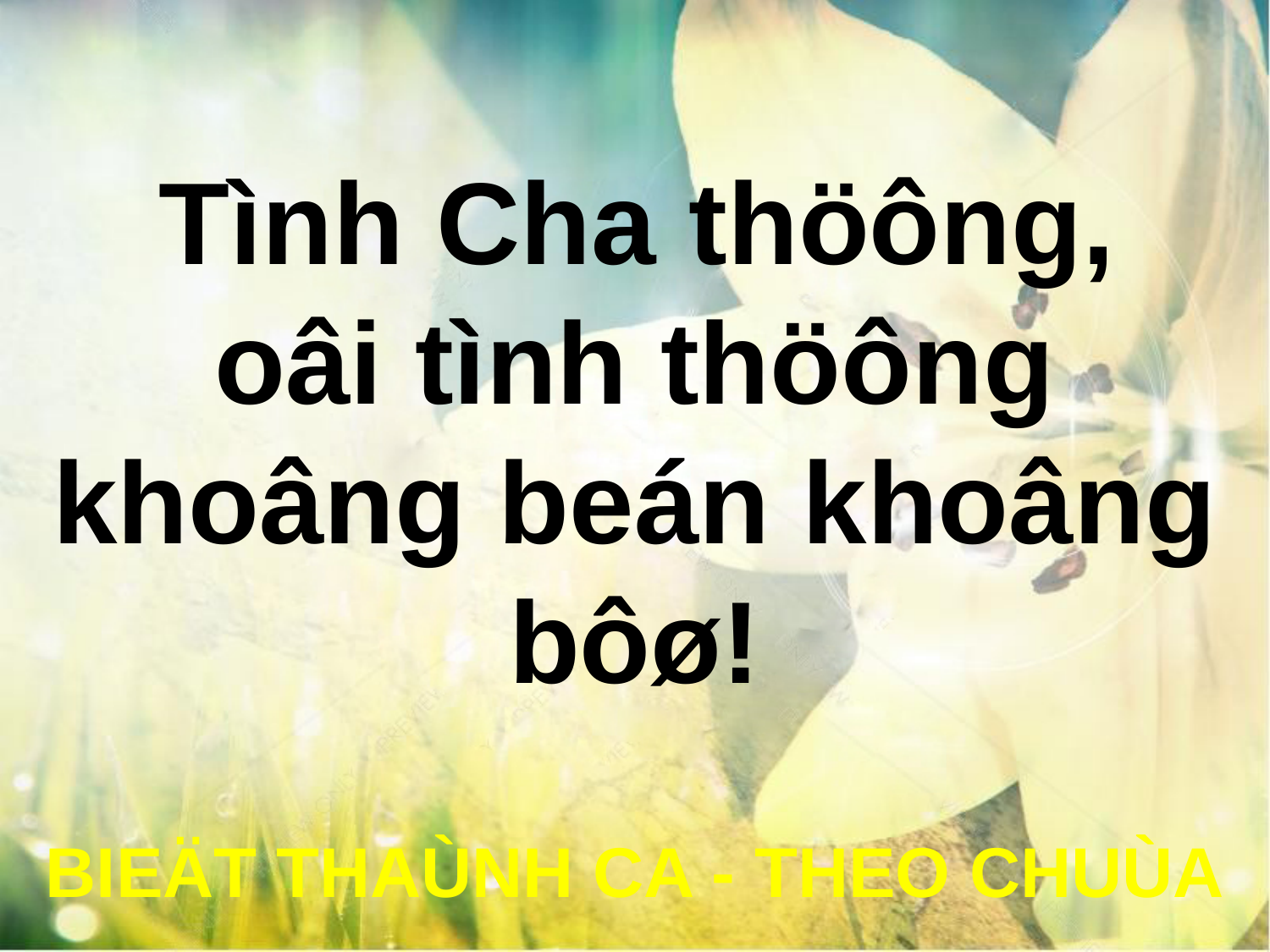

Tình Cha thöông,
oâi tình thöông khoâng beán khoâng bôø!
BIEÄT THAÙNH CA - THEO CHUÙA